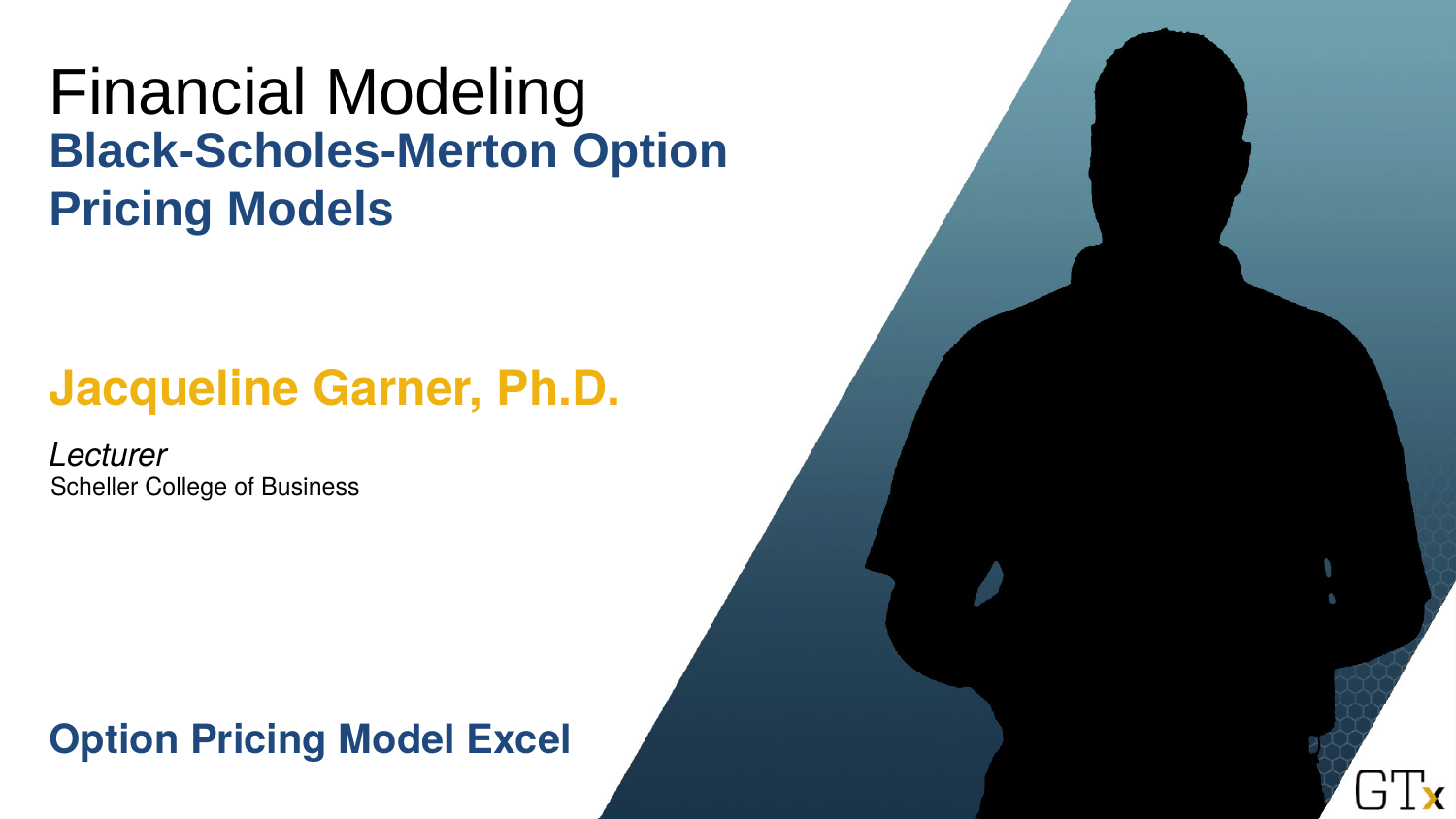

# Financial Modeling
Black-Scholes-Merton Option Pricing Models
Jacqueline Garner, Ph.D.
Lecturer
Scheller College of Business
Option Pricing Model Excel